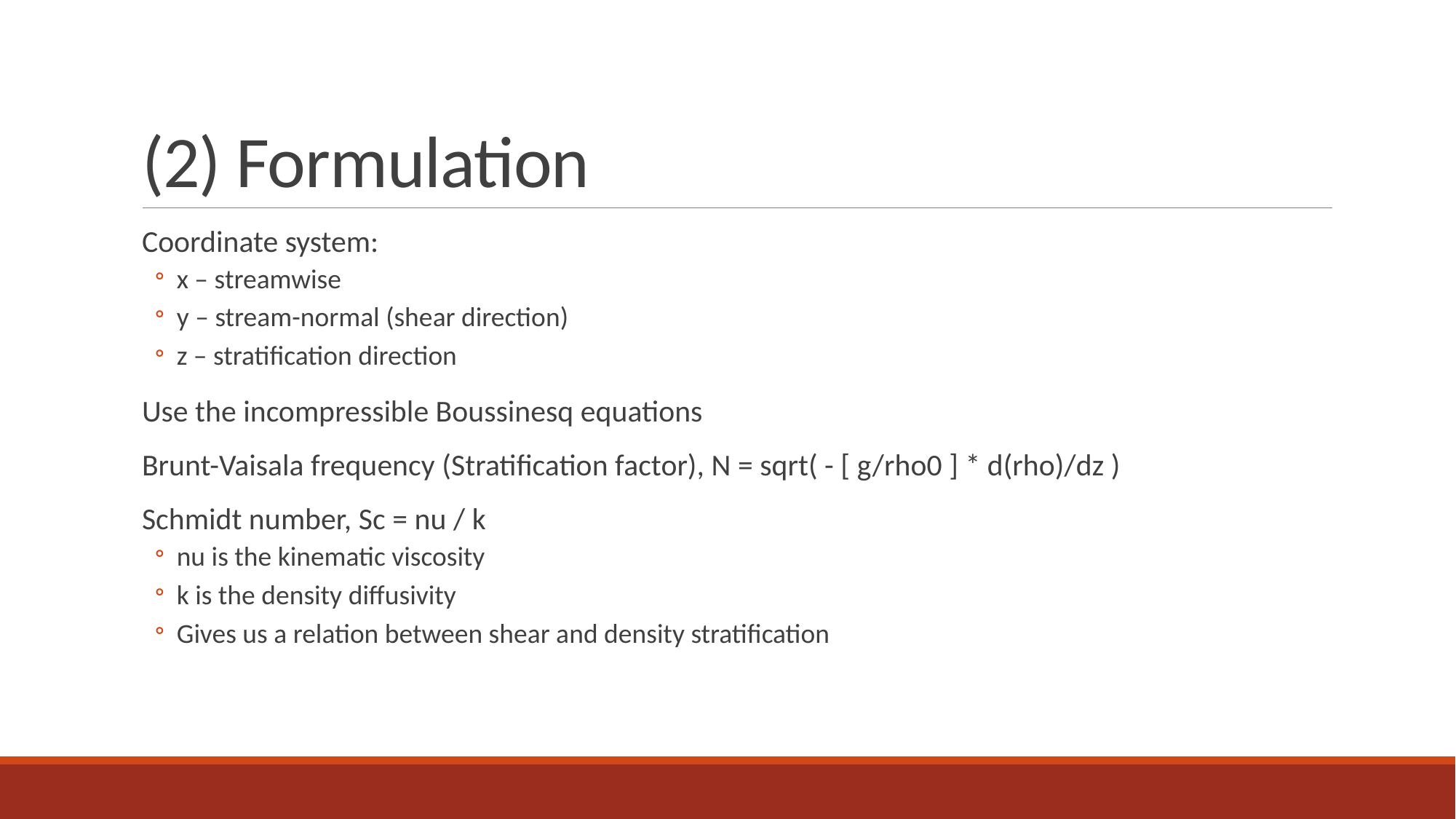

# (2) Formulation
Coordinate system:
x – streamwise
y – stream-normal (shear direction)
z – stratification direction
Use the incompressible Boussinesq equations
Brunt-Vaisala frequency (Stratification factor), N = sqrt( - [ g/rho0 ] * d(rho)/dz )
Schmidt number, Sc = nu / k
nu is the kinematic viscosity
k is the density diffusivity
Gives us a relation between shear and density stratification